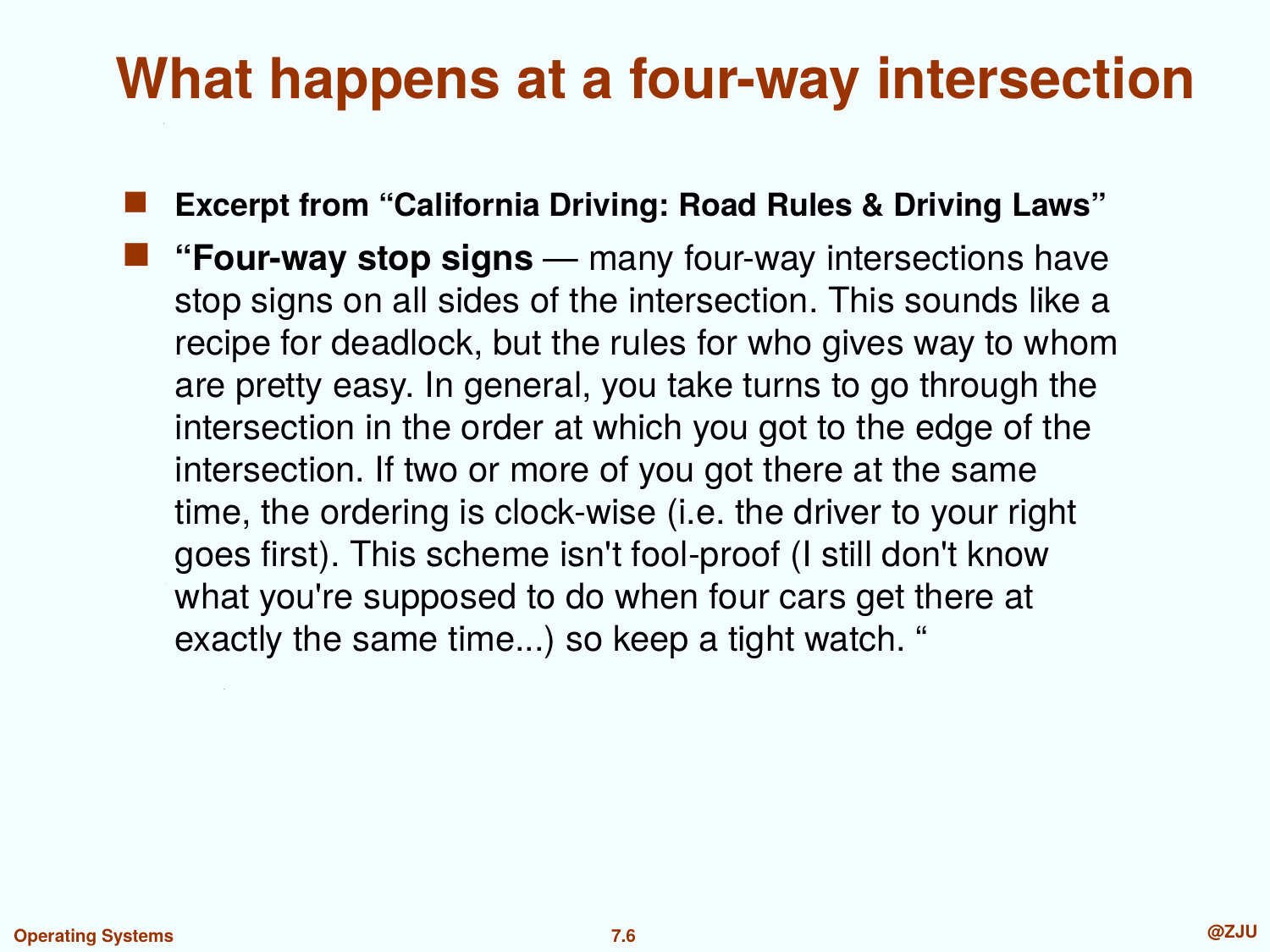

# What happens at a four-way intersection
Excerpt from “California Driving: Road Rules & Driving Laws”
“Four-way stop signs — many four-way intersections have stop signs on all sides of the intersection. This sounds like a recipe for deadlock, but the rules for who gives way to whom are pretty easy. In general, you take turns to go through the intersection in the order at which you got to the edge of the intersection. If two or more of you got there at the same time, the ordering is clock-wise (i.e. the driver to your right goes first). This scheme isn't fool-proof (I still don't know what you're supposed to do when four cars get there at exactly the same time...) so keep a tight watch. “